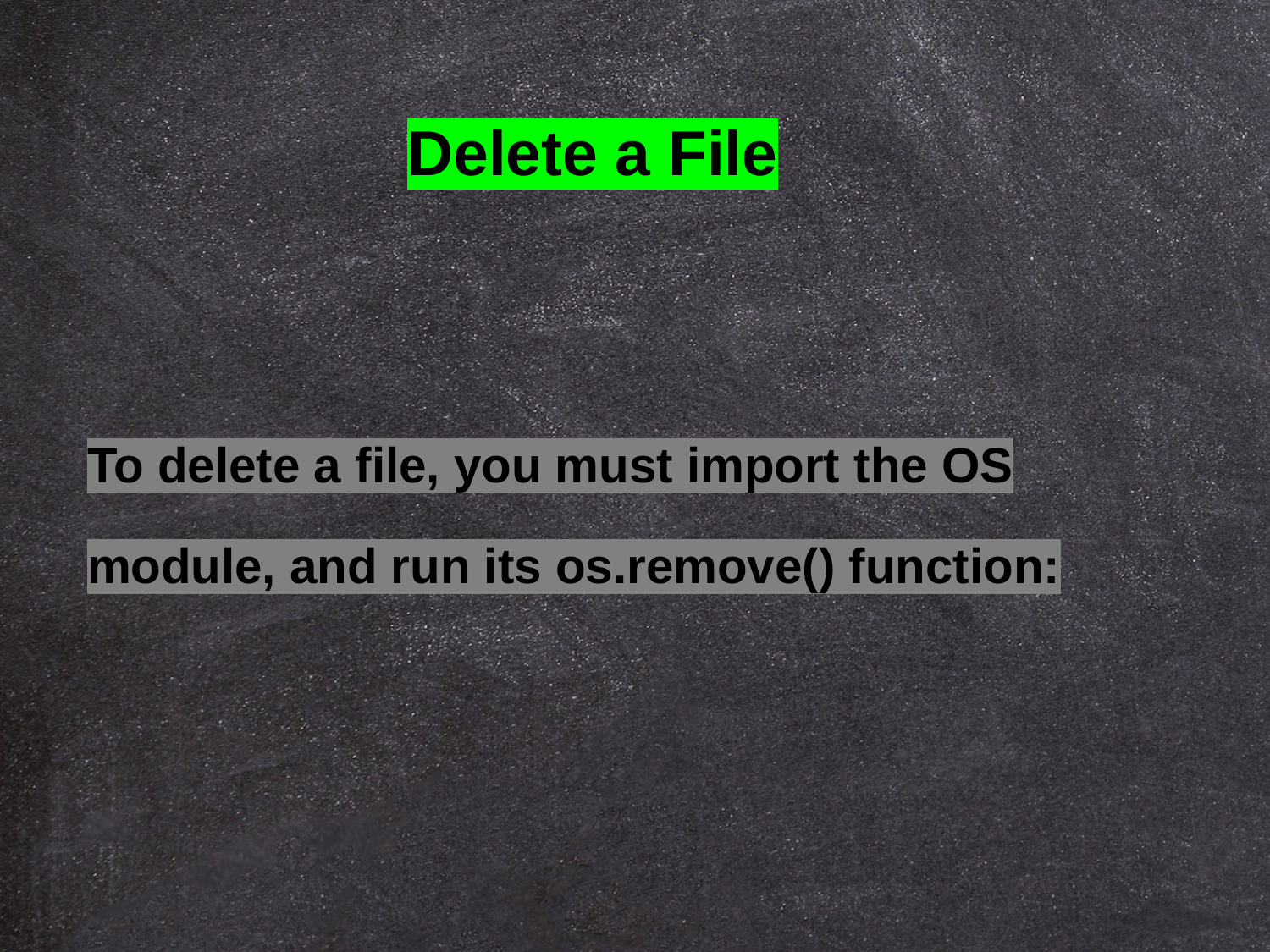

Delete a File
To delete a file, you must import the OS module, and run its os.remove() function: